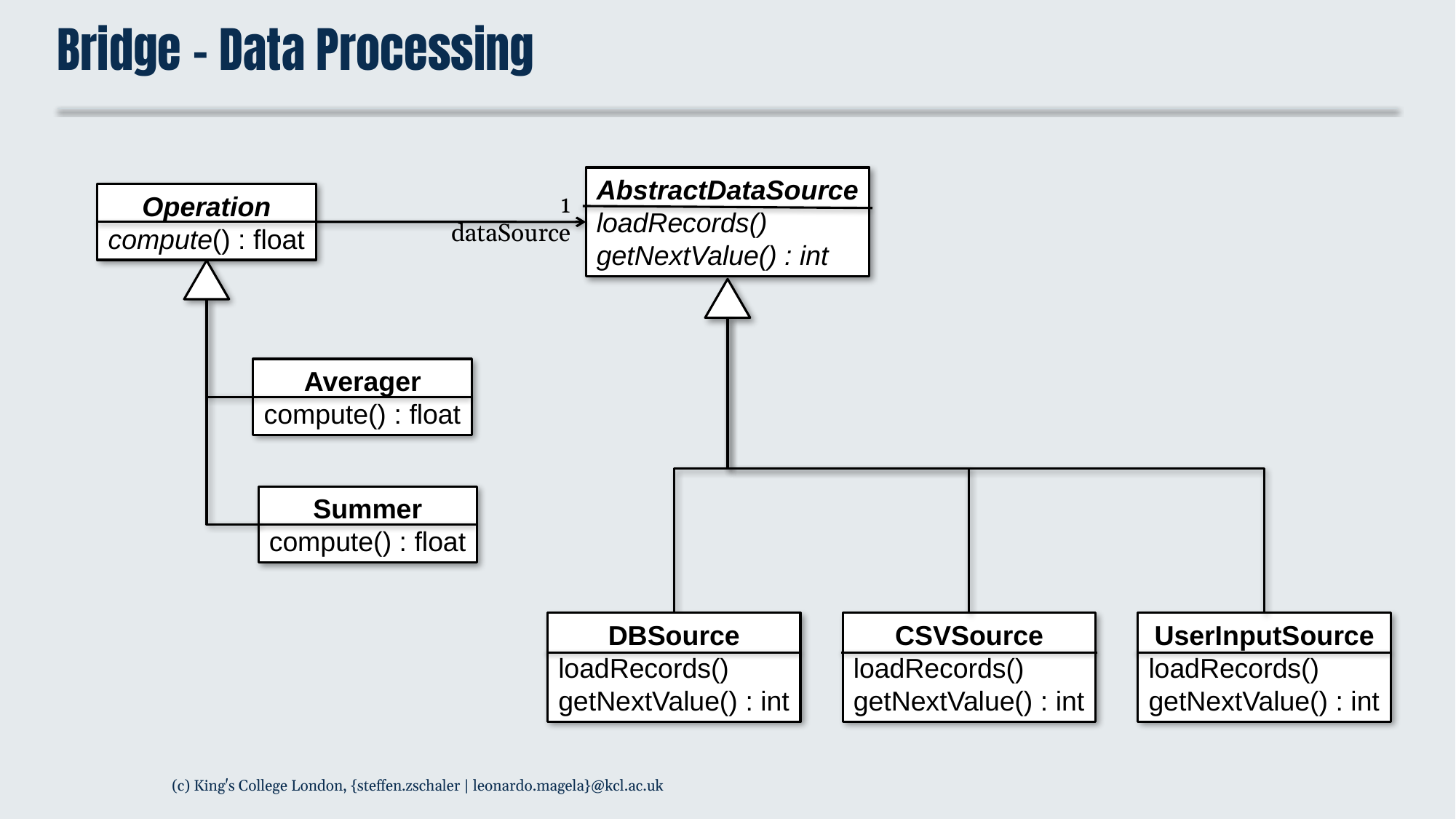

# Bridge – Data Processing
AbstractDataSource
loadRecords()
getNextValue() : int

1
dataSource
Operation
compute() : float

Averager
compute() : float
Summer
compute() : float
DBSource
loadRecords()
getNextValue() : int
CSVSource
loadRecords()
getNextValue() : int
UserInputSource
loadRecords()
getNextValue() : int

(c) King's College London, {steffen.zschaler | leonardo.magela}@kcl.ac.uk